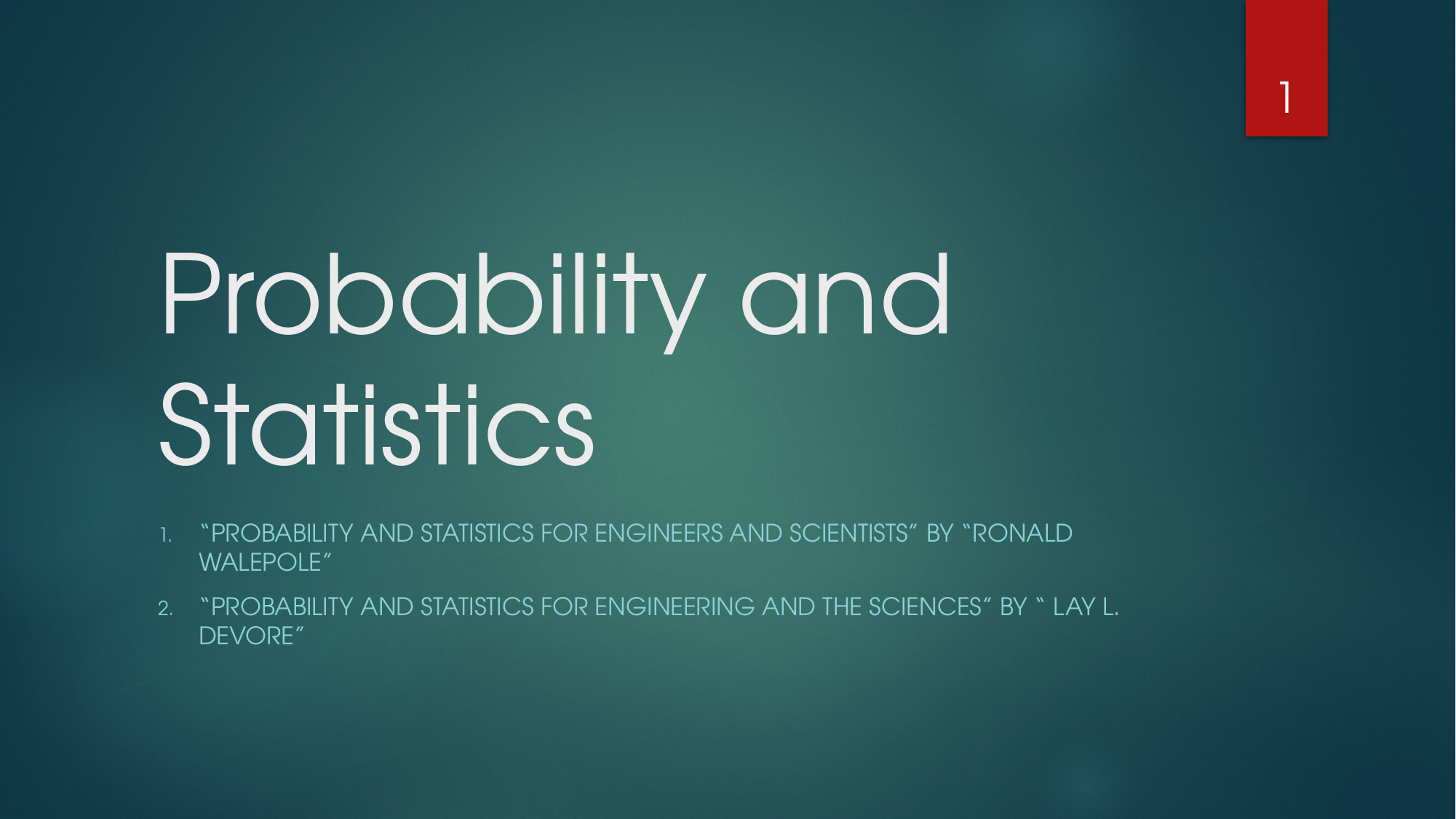

1
# Probability and Statistics
“Probability and Statistics for engineers and scientists” by “Ronald walepole”
“probability and statistics for engineering and the sciences” by “ lay l. devore”